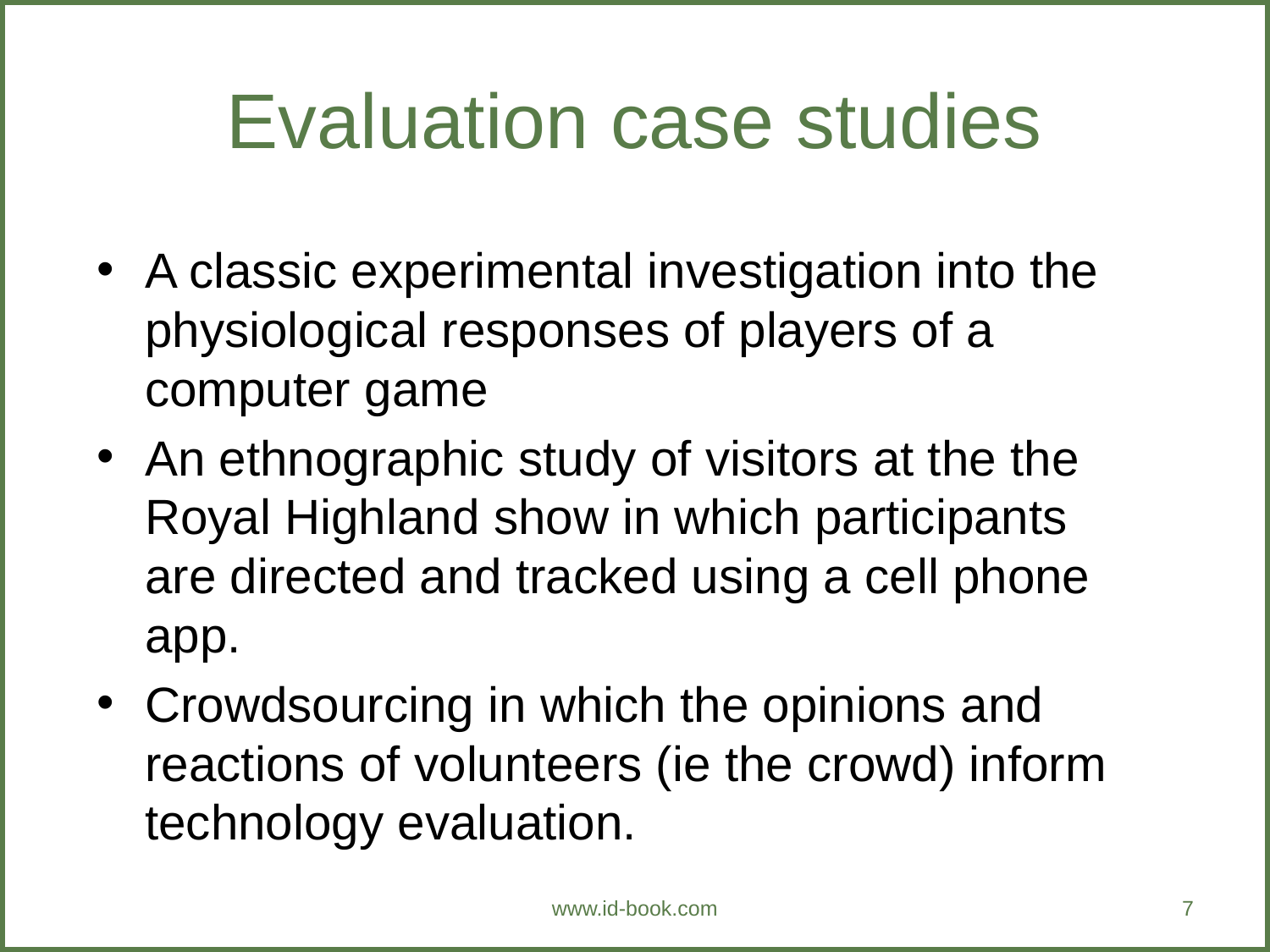

Evaluation case studies
A classic experimental investigation into the physiological responses of players of a computer game
An ethnographic study of visitors at the the Royal Highland show in which participants are directed and tracked using a cell phone app.
Crowdsourcing in which the opinions and reactions of volunteers (ie the crowd) inform technology evaluation.
www.id-book.com
7